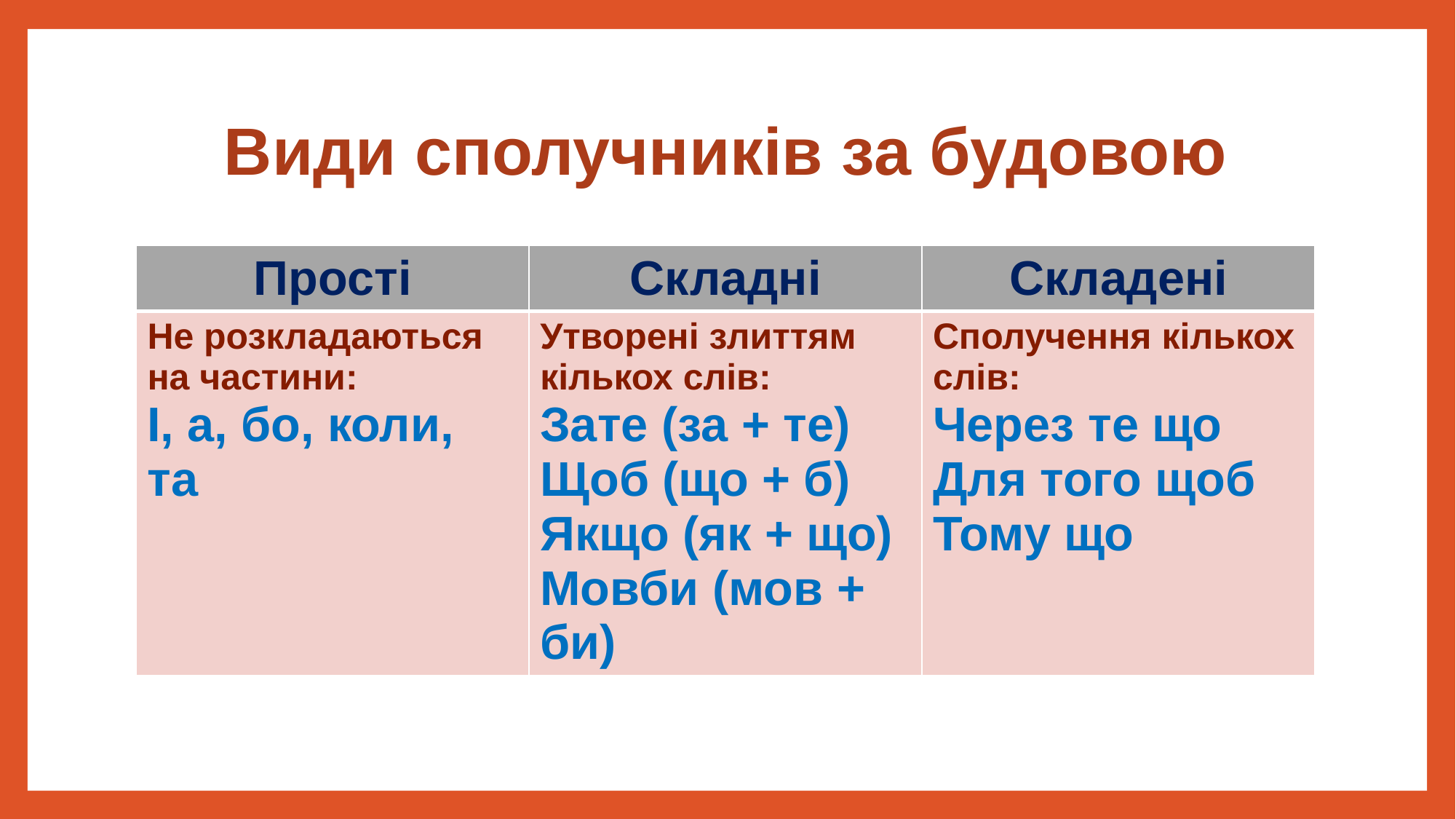

# Види сполучників за будовою
| Прості | Складні | Складені |
| --- | --- | --- |
| Не розкладаються на частини: І, а, бо, коли, та | Утворені злиттям кількох слів: Зате (за + те) Щоб (що + б) Якщо (як + що) Мовби (мов + би) | Сполучення кількох слів: Через те що Для того щоб Тому що |